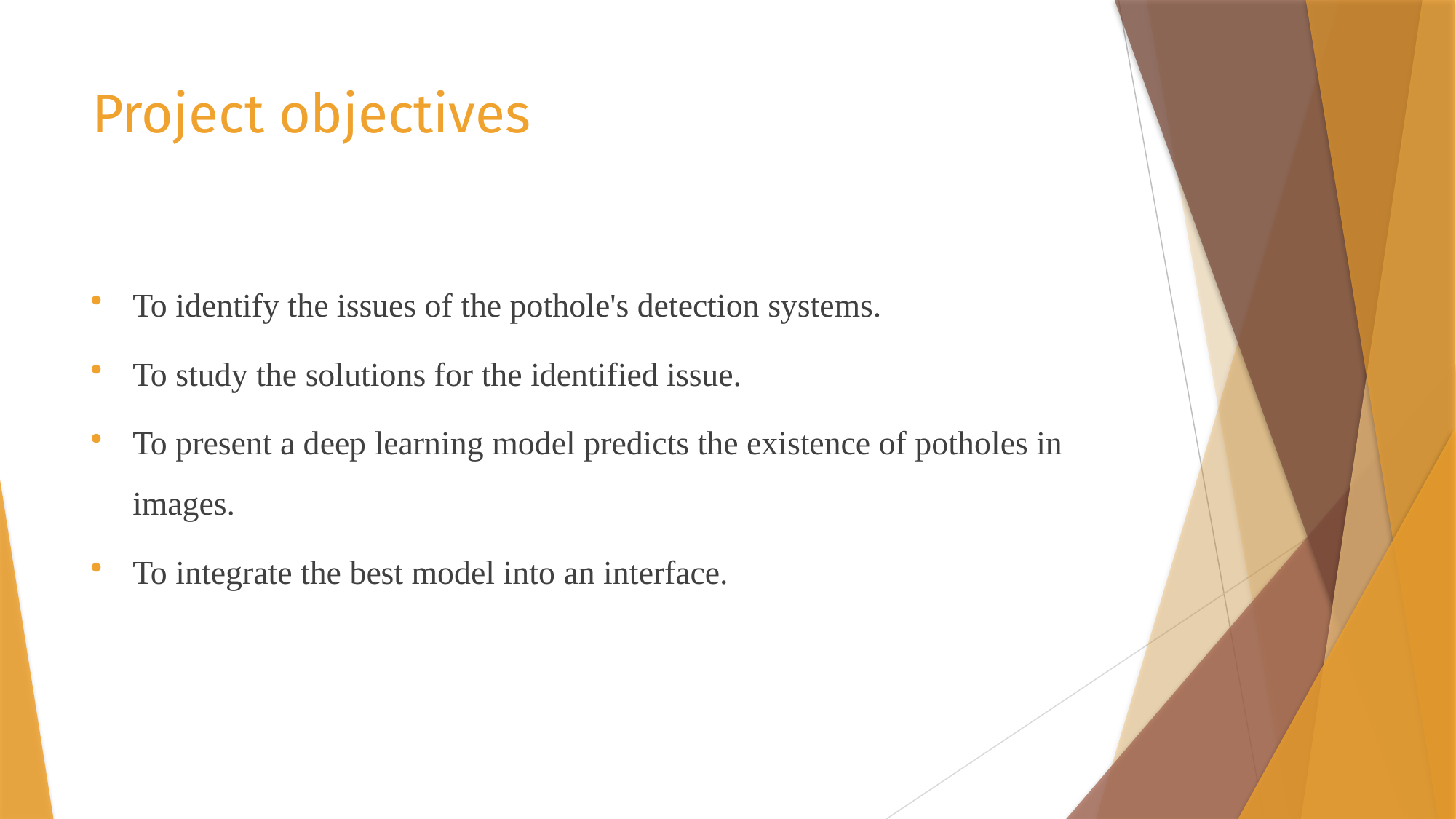

# Project objectives
To identify the issues of the pothole's detection systems.
To study the solutions for the identified issue.
To present a deep learning model predicts the existence of potholes in images.
To integrate the best model into an interface.